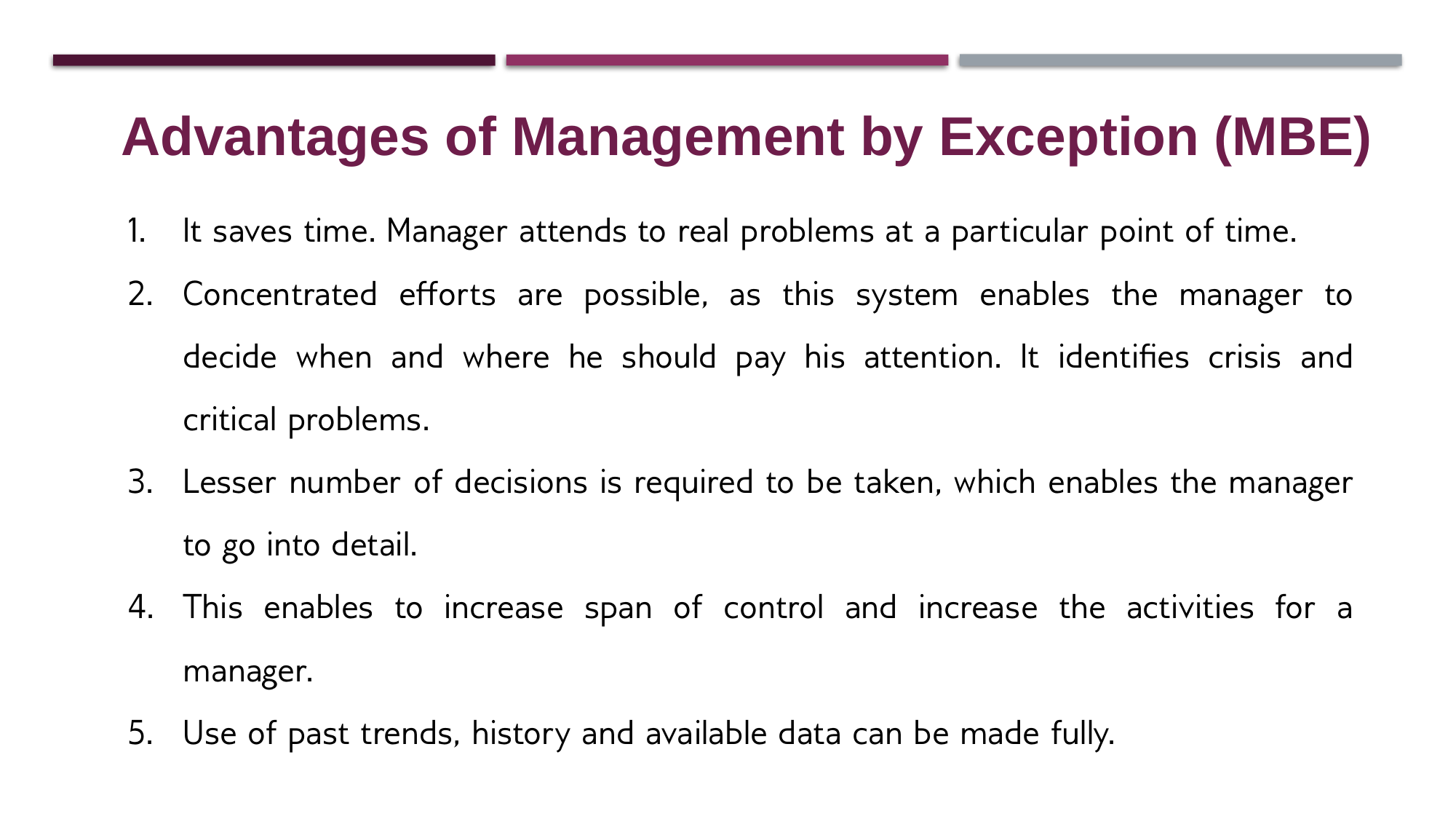

Advantages of Management by Exception (MBE)
It saves time. Manager attends to real problems at a particular point of time.
Concentrated efforts are possible, as this system enables the manager to decide when and where he should pay his attention. It identifies crisis and critical problems.
Lesser number of decisions is required to be taken, which enables the manager to go into detail.
This enables to increase span of control and increase the activities for a manager.
Use of past trends, history and available data can be made fully.